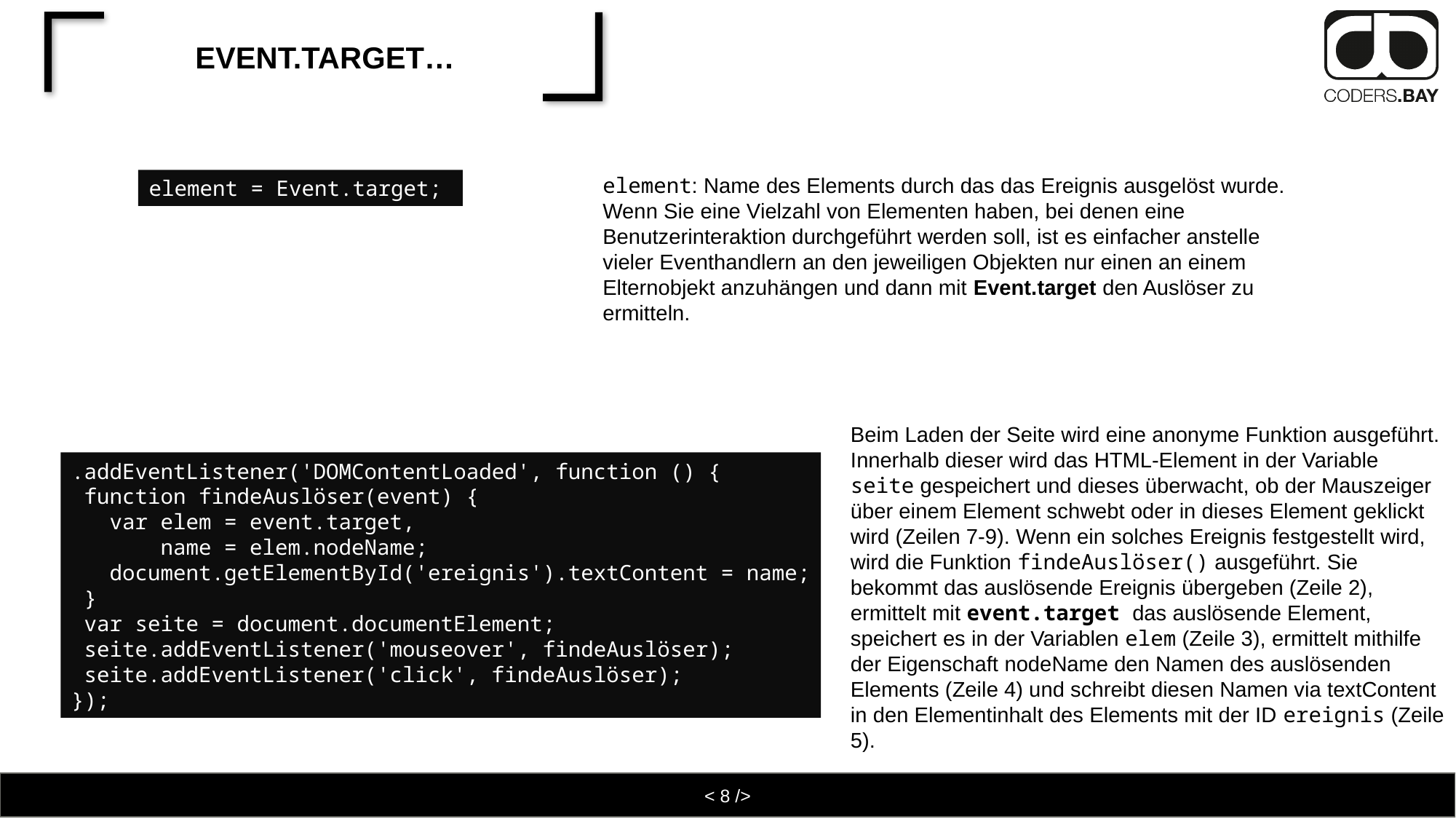

# event.target…
element: Name des Elements durch das das Ereignis ausgelöst wurde.
Wenn Sie eine Vielzahl von Elementen haben, bei denen eine Benutzerinteraktion durchgeführt werden soll, ist es einfacher anstelle vieler Eventhandlern an den jeweiligen Objekten nur einen an einem Elternobjekt anzuhängen und dann mit Event.target den Auslöser zu ermitteln.
element = Event.target;
Beim Laden der Seite wird eine anonyme Funktion ausgeführt. Innerhalb dieser wird das HTML-Element in der Variable seite gespeichert und dieses überwacht, ob der Mauszeiger über einem Element schwebt oder in dieses Element geklickt wird (Zeilen 7-9). Wenn ein solches Ereignis festgestellt wird, wird die Funktion findeAuslöser() ausgeführt. Sie bekommt das auslösende Ereignis übergeben (Zeile 2), ermittelt mit event.target das auslösende Element, speichert es in der Variablen elem (Zeile 3), ermittelt mithilfe der Eigenschaft nodeName den Namen des auslösenden Elements (Zeile 4) und schreibt diesen Namen via textContent in den Elementinhalt des Elements mit der ID ereignis (Zeile 5).
.addEventListener('DOMContentLoaded', function () {
 function findeAuslöser(event) {
   var elem = event.target,
       name = elem.nodeName;
   document.getElementById('ereignis').textContent = name;
 }
 var seite = document.documentElement;
 seite.addEventListener('mouseover', findeAuslöser);
 seite.addEventListener('click', findeAuslöser);
});